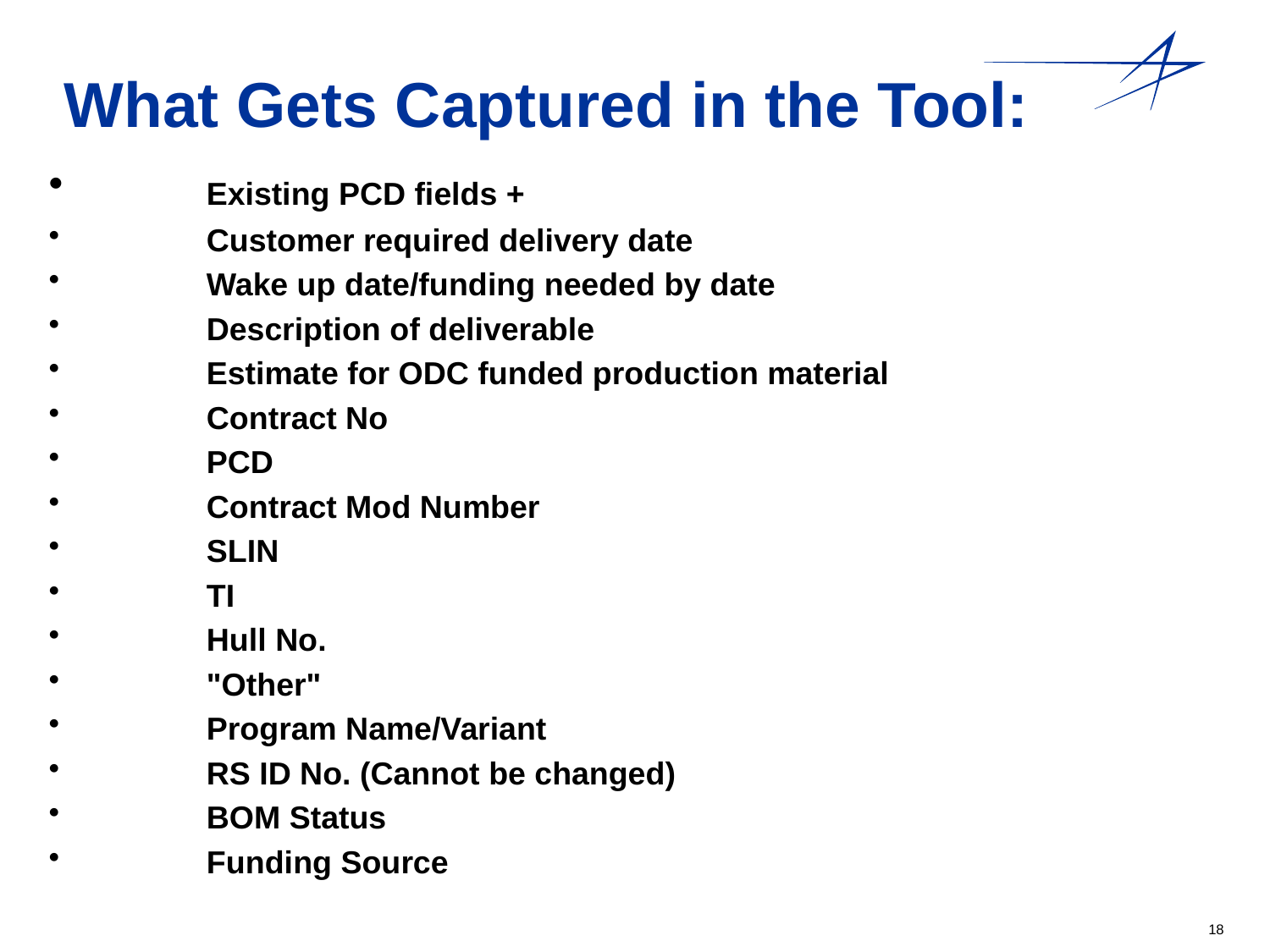

# What Gets Captured in the Tool:
	Existing PCD fields +
	Customer required delivery date
	Wake up date/funding needed by date
	Description of deliverable
	Estimate for ODC funded production material
	Contract No
	PCD
	Contract Mod Number
	SLIN
	TI
	Hull No.
	"Other"
	Program Name/Variant
	RS ID No. (Cannot be changed)
	BOM Status
	Funding Source